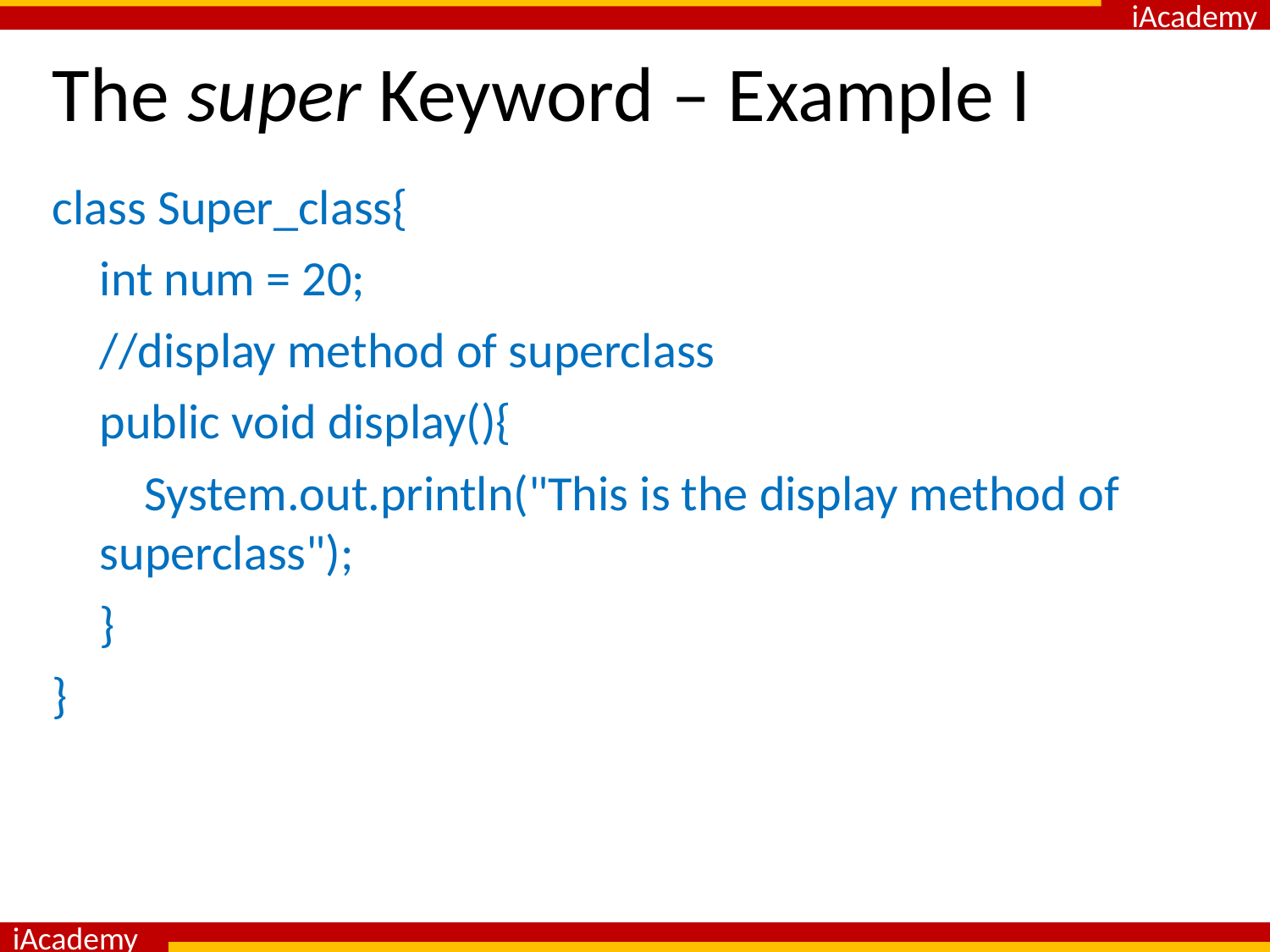

# The super Keyword – Example I
class Super_class{
	int num = 20;
	//display method of superclass
	public void display(){
	    System.out.println("This is the display method of superclass");
	}
}